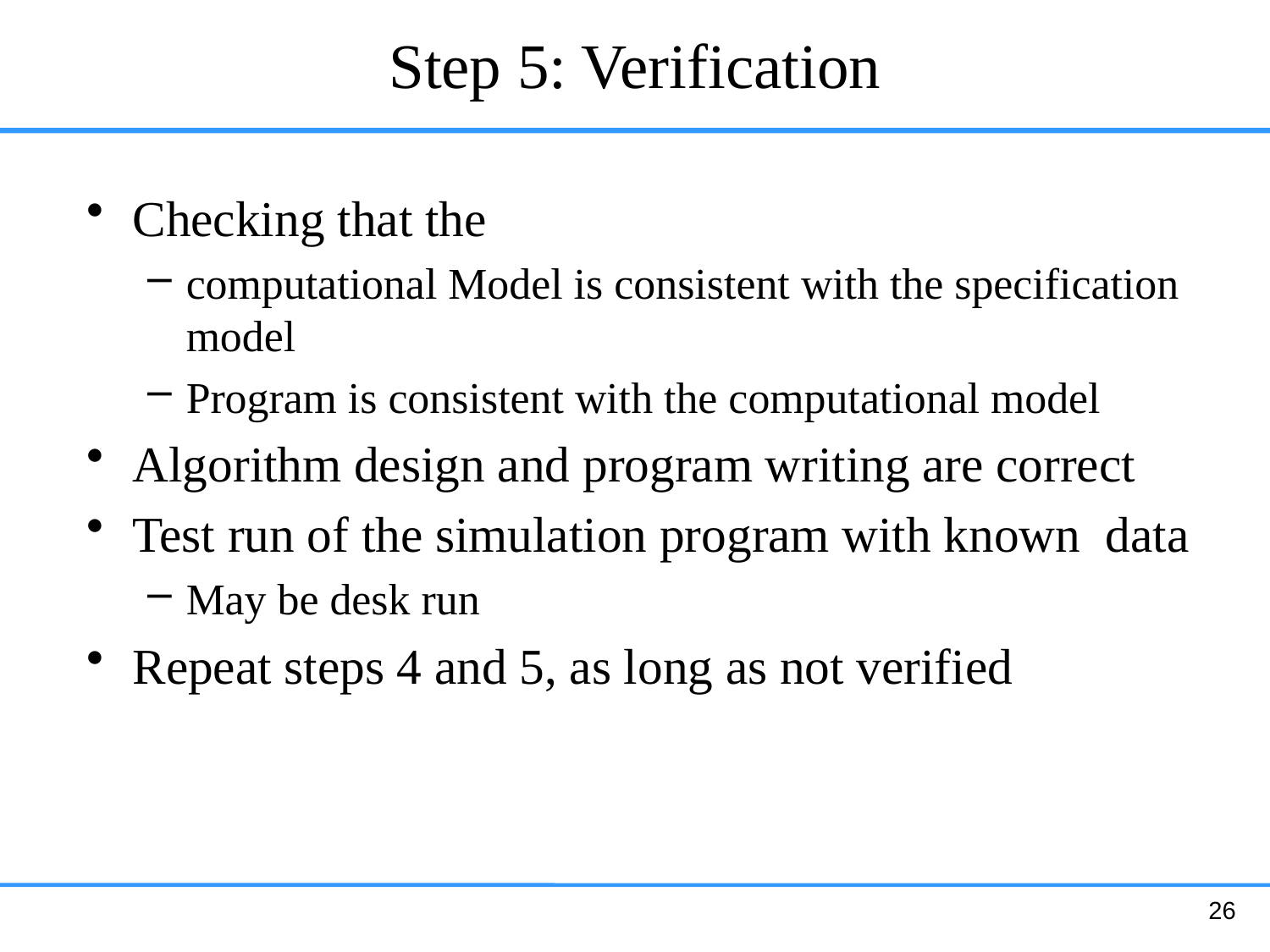

# Step 5: Verification
Checking that the
computational Model is consistent with the specification model
Program is consistent with the computational model
Algorithm design and program writing are correct
Test run of the simulation program with known  data
May be desk run
Repeat steps 4 and 5, as long as not verified

26